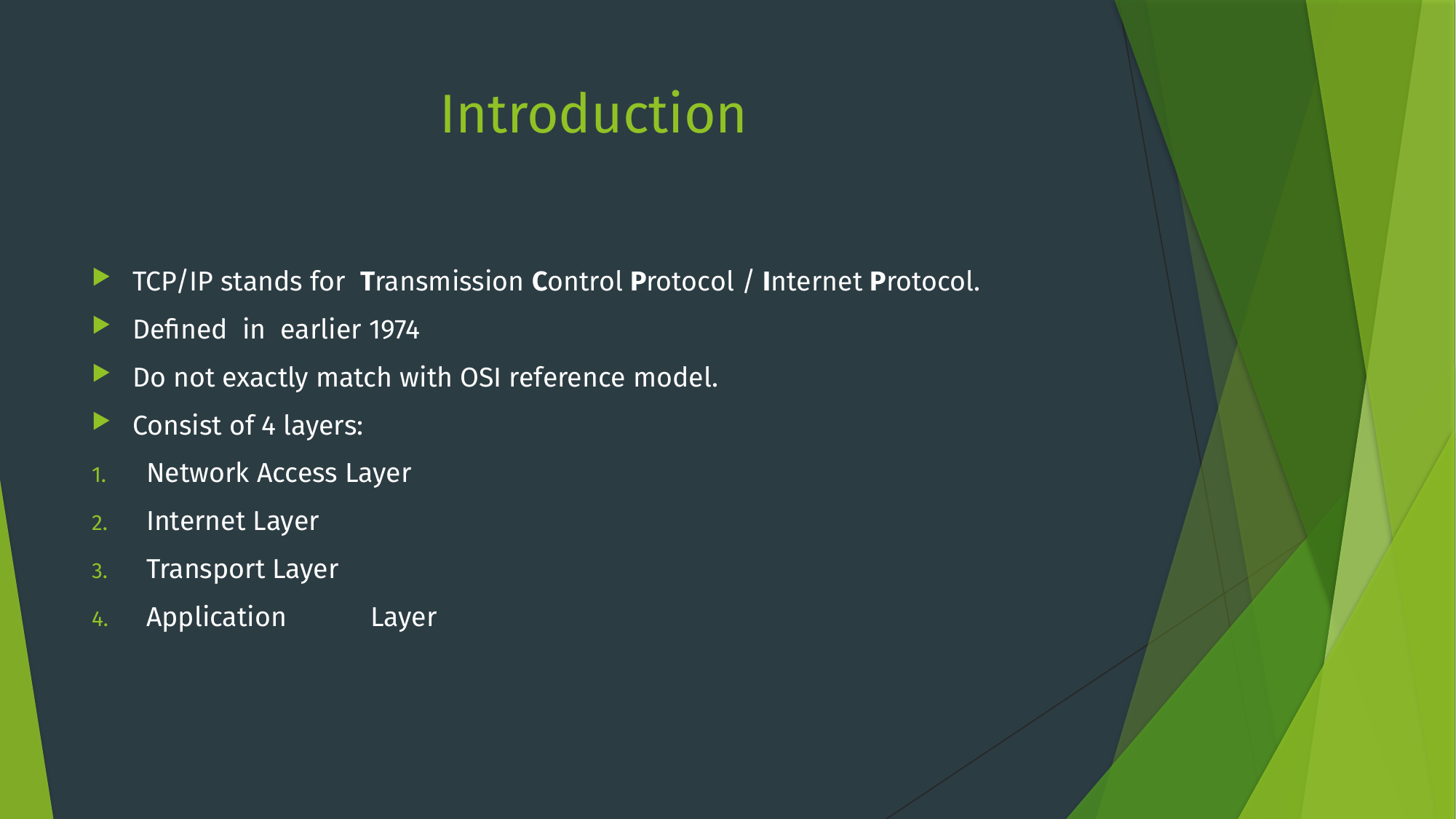

# Introduction
TCP/IP stands for  Transmission Control Protocol / Internet Protocol.
Defined  in  earlier 1974
Do not exactly match with OSI reference model.
Consist of 4 layers:
Network Access Layer
Internet Layer
Transport Layer
Application Layer